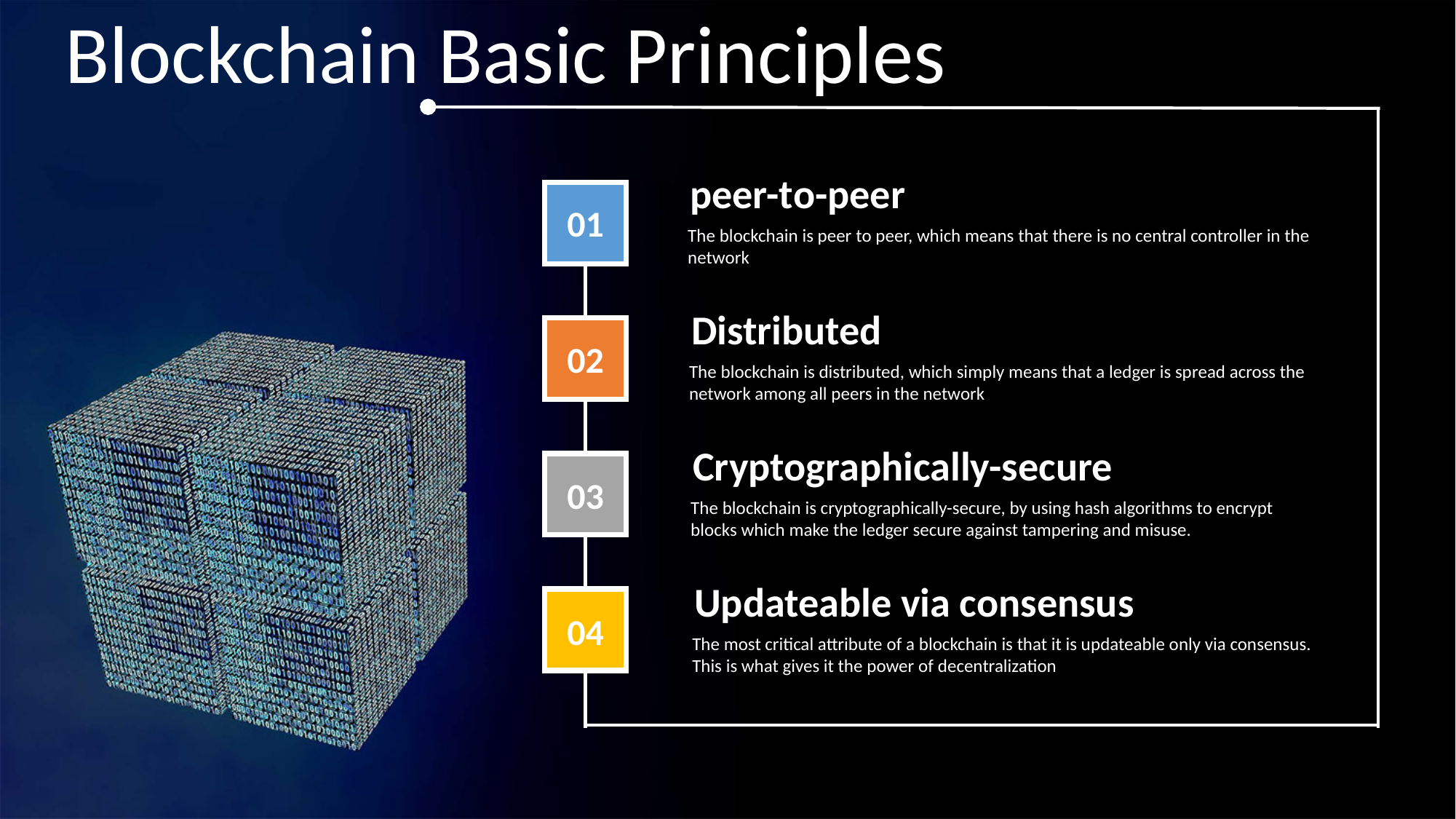

Blockchain Basic Principles

peer-to-peer
The blockchain is peer to peer, which means that there is no central controller in the network

01
Distributed
The blockchain is distributed, which simply means that a ledger is spread across the network among all peers in the network

02
Cryptographically-secure
The blockchain is cryptographically-secure, by using hash algorithms to encrypt blocks which make the ledger secure against tampering and misuse.

03
Updateable via consensus
The most critical attribute of a blockchain is that it is updateable only via consensus. This is what gives it the power of decentralization

04